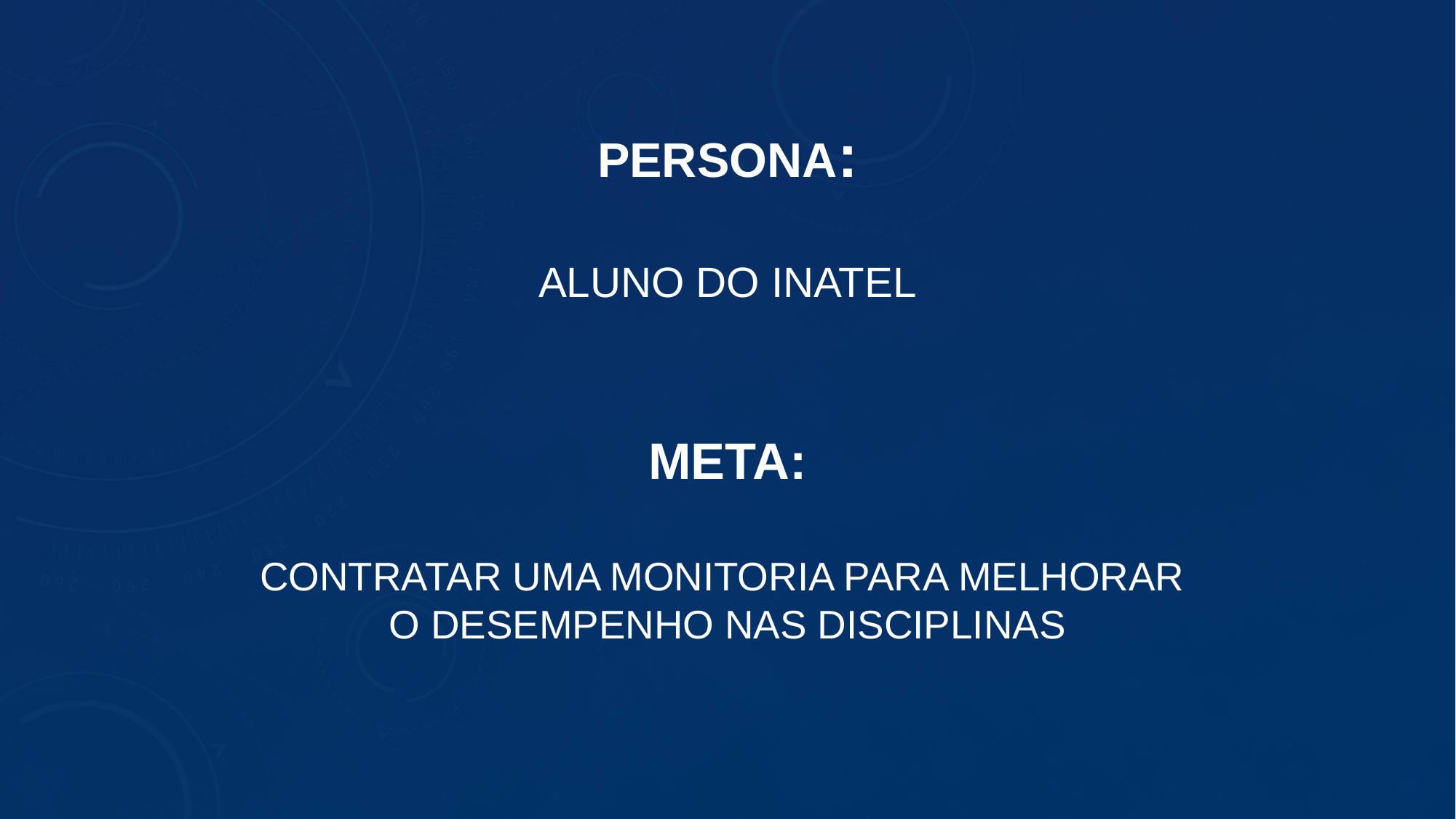

persona:

Aluno do Inatel
meta:

Contratar uma monitoria para melhorar
o desempenho nas disciplinas